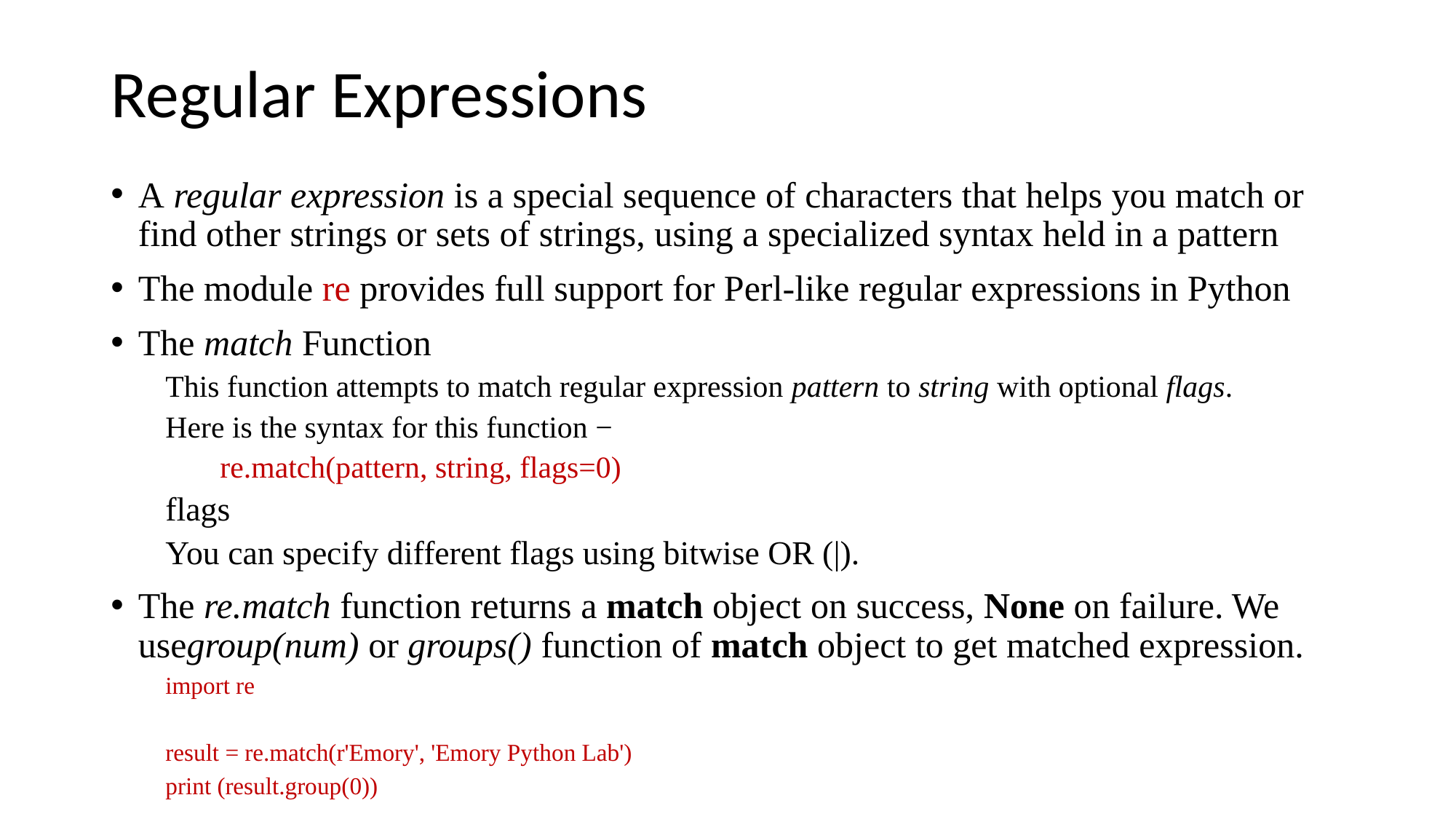

# Regular Expressions
A regular expression is a special sequence of characters that helps you match or find other strings or sets of strings, using a specialized syntax held in a pattern
The module re provides full support for Perl-like regular expressions in Python
The match Function
This function attempts to match regular expression pattern to string with optional flags.
Here is the syntax for this function −
re.match(pattern, string, flags=0)
flags
You can specify different flags using bitwise OR (|).
The re.match function returns a match object on success, None on failure. We usegroup(num) or groups() function of match object to get matched expression.
import re

result = re.match(r'Emory', 'Emory Python Lab')
print (result.group(0))